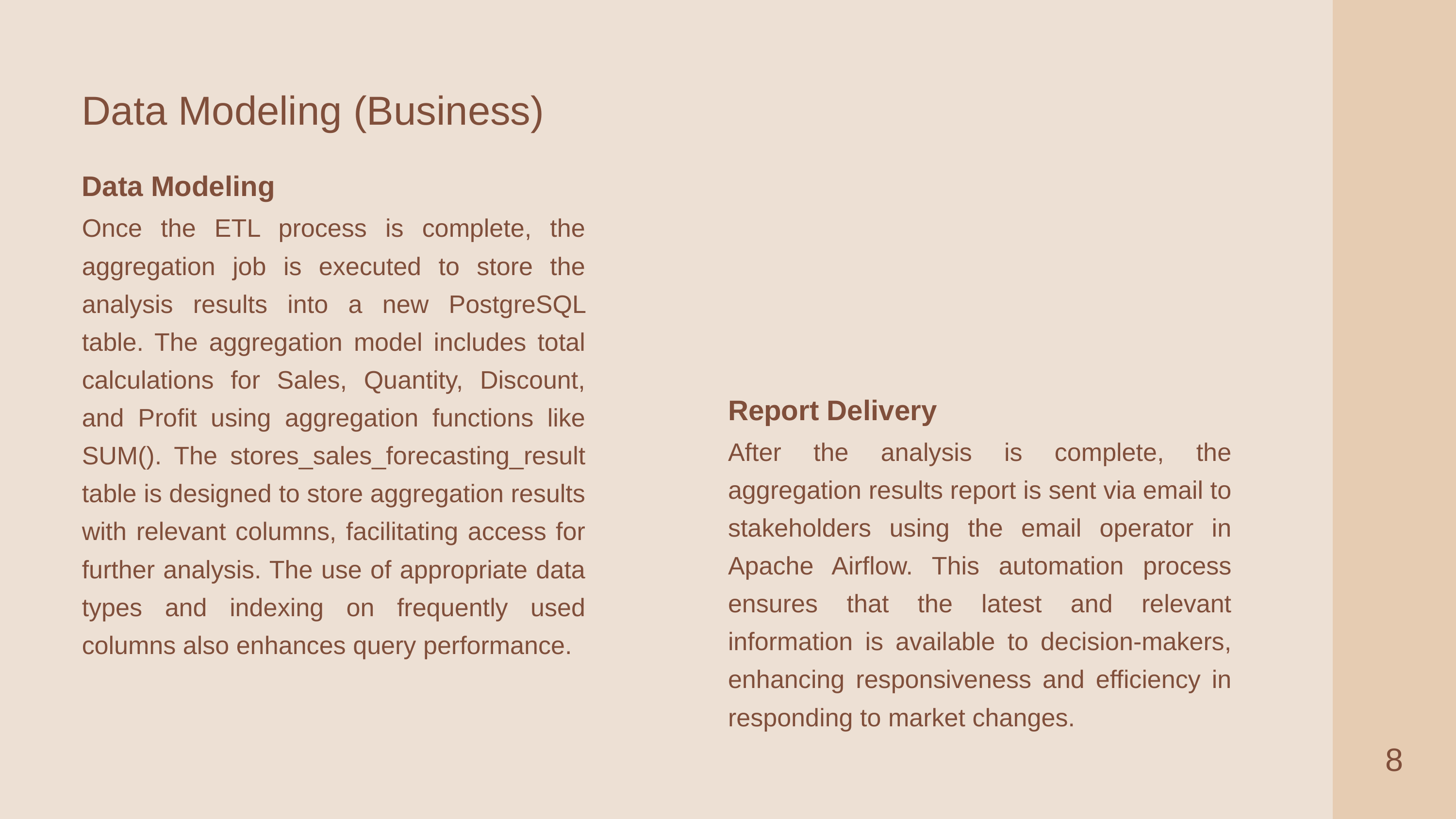

Data Modeling (Business)
Data Modeling
Once the ETL process is complete, the aggregation job is executed to store the analysis results into a new PostgreSQL table. The aggregation model includes total calculations for Sales, Quantity, Discount, and Profit using aggregation functions like SUM(). The stores_sales_forecasting_result table is designed to store aggregation results with relevant columns, facilitating access for further analysis. The use of appropriate data types and indexing on frequently used columns also enhances query performance.
Report Delivery
After the analysis is complete, the aggregation results report is sent via email to stakeholders using the email operator in Apache Airflow. This automation process ensures that the latest and relevant information is available to decision-makers, enhancing responsiveness and efficiency in responding to market changes.
8